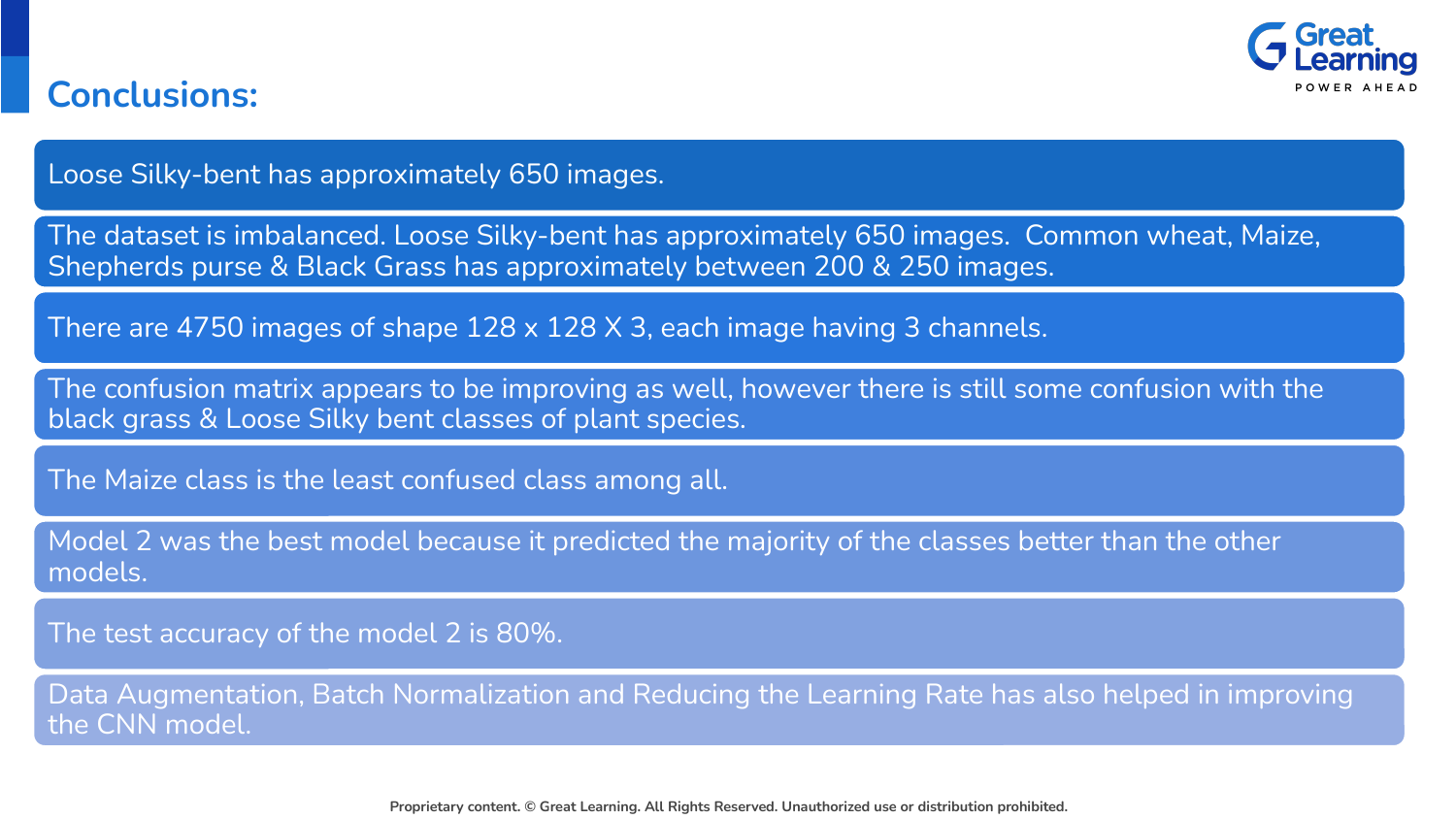

Conclusions:
Loose Silky-bent has approximately 650 images.
The dataset is imbalanced. Loose Silky-bent has approximately 650 images.  Common wheat, Maize, Shepherds purse & Black Grass has approximately between 200 & 250 images.
There are 4750 images of shape 128 x 128 X 3, each image having 3 channels.
The confusion matrix appears to be improving as well, however there is still some confusion with the black grass & Loose Silky bent classes of plant species.
The Maize class is the least confused class among all.
Model 2 was the best model because it predicted the majority of the classes better than the other models.
The test accuracy of the model 2 is 80%.
Data Augmentation, Batch Normalization and Reducing the Learning Rate has also helped in improving the CNN model.